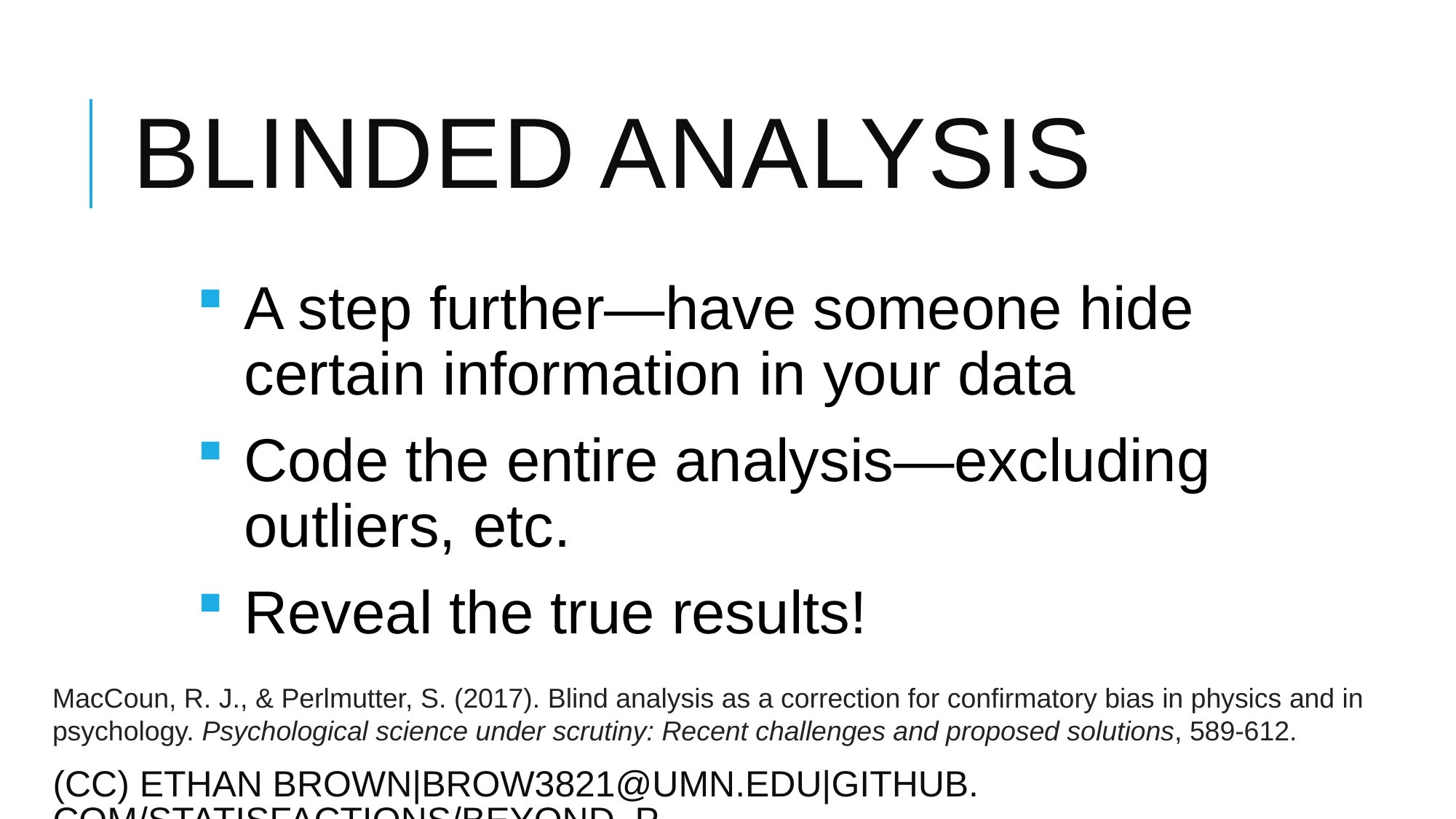

# Blinded analysis
A step further—have someone hide certain information in your data
Code the entire analysis—excluding outliers, etc.
Reveal the true results!
MacCoun, R. J., & Perlmutter, S. (2017). Blind analysis as a correction for confirmatory bias in physics and in psychology. Psychological science under scrutiny: Recent challenges and proposed solutions, 589-612.
(CC) ETHAN BROwN|brow3821@umn.edu|github.com/statisfactions/beyond_P